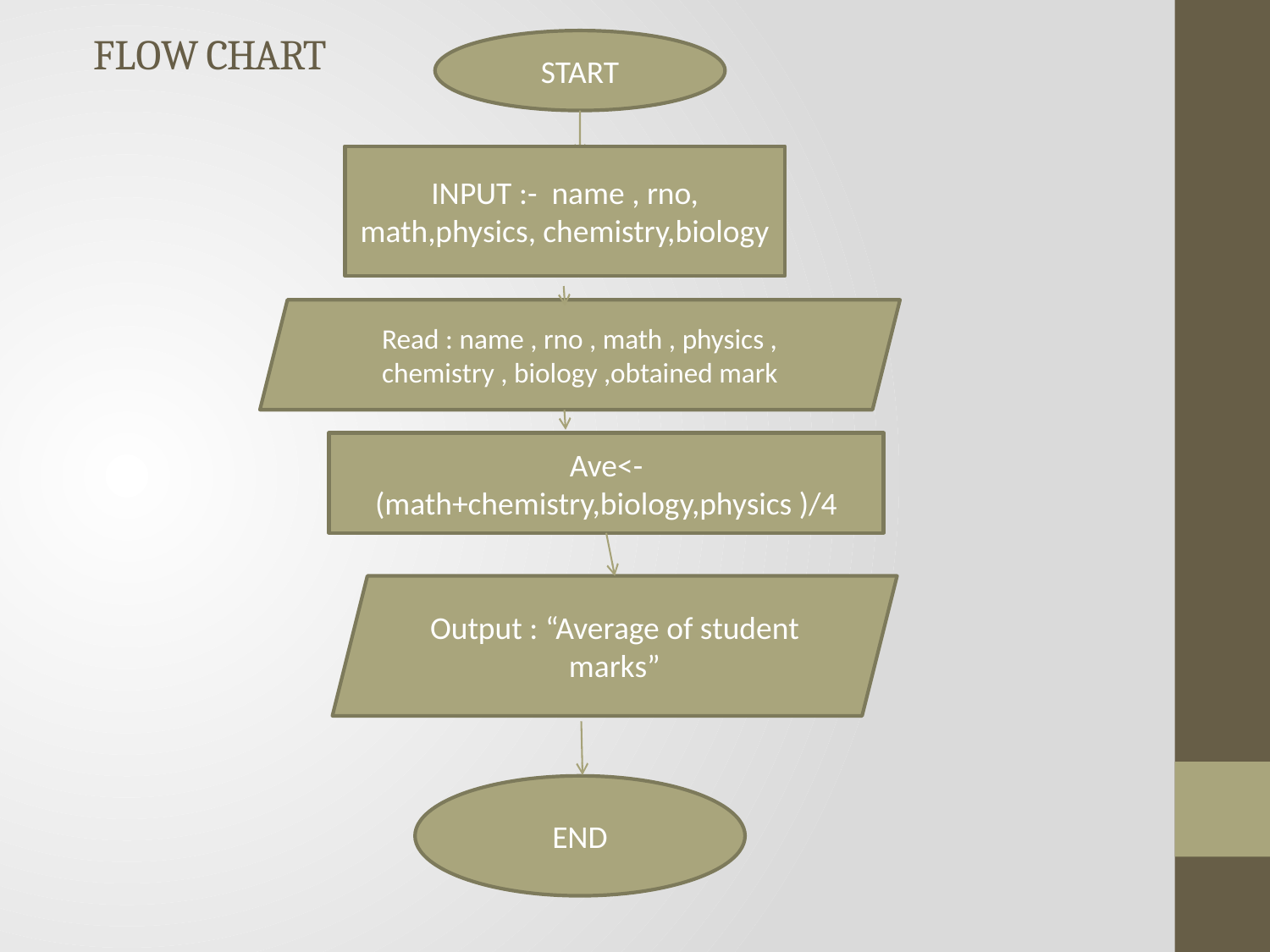

# FLOW CHART
START
INPUT :-  name , rno, math,physics, chemistry,biology
Read : name , rno , math , physics , chemistry , biology ,obtained mark
Ave<-(math+chemistry,biology,physics )/4
Output : “Average of student marks”
END